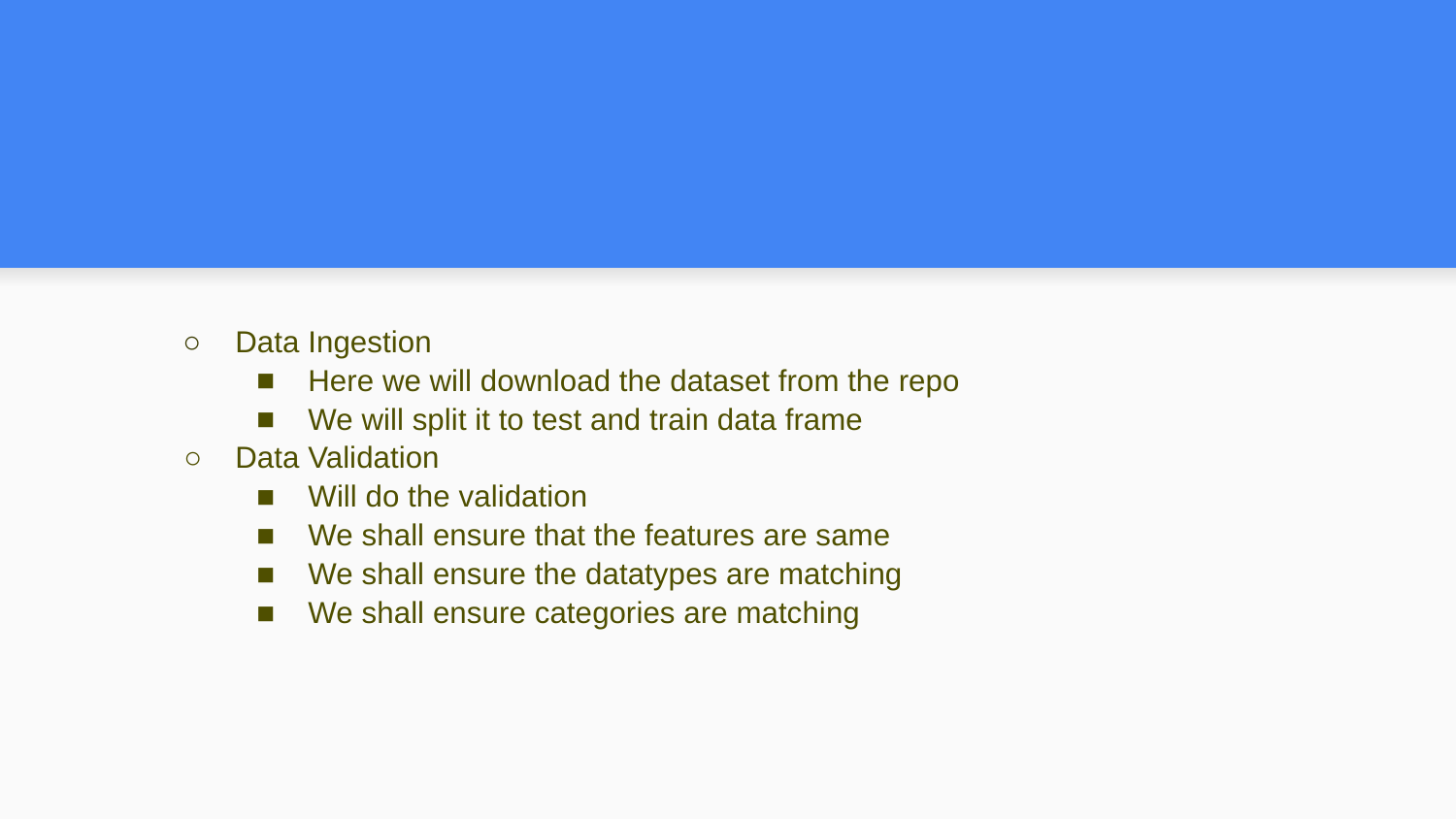

#
Data Ingestion
Here we will download the dataset from the repo
We will split it to test and train data frame
Data Validation
Will do the validation
We shall ensure that the features are same
We shall ensure the datatypes are matching
We shall ensure categories are matching